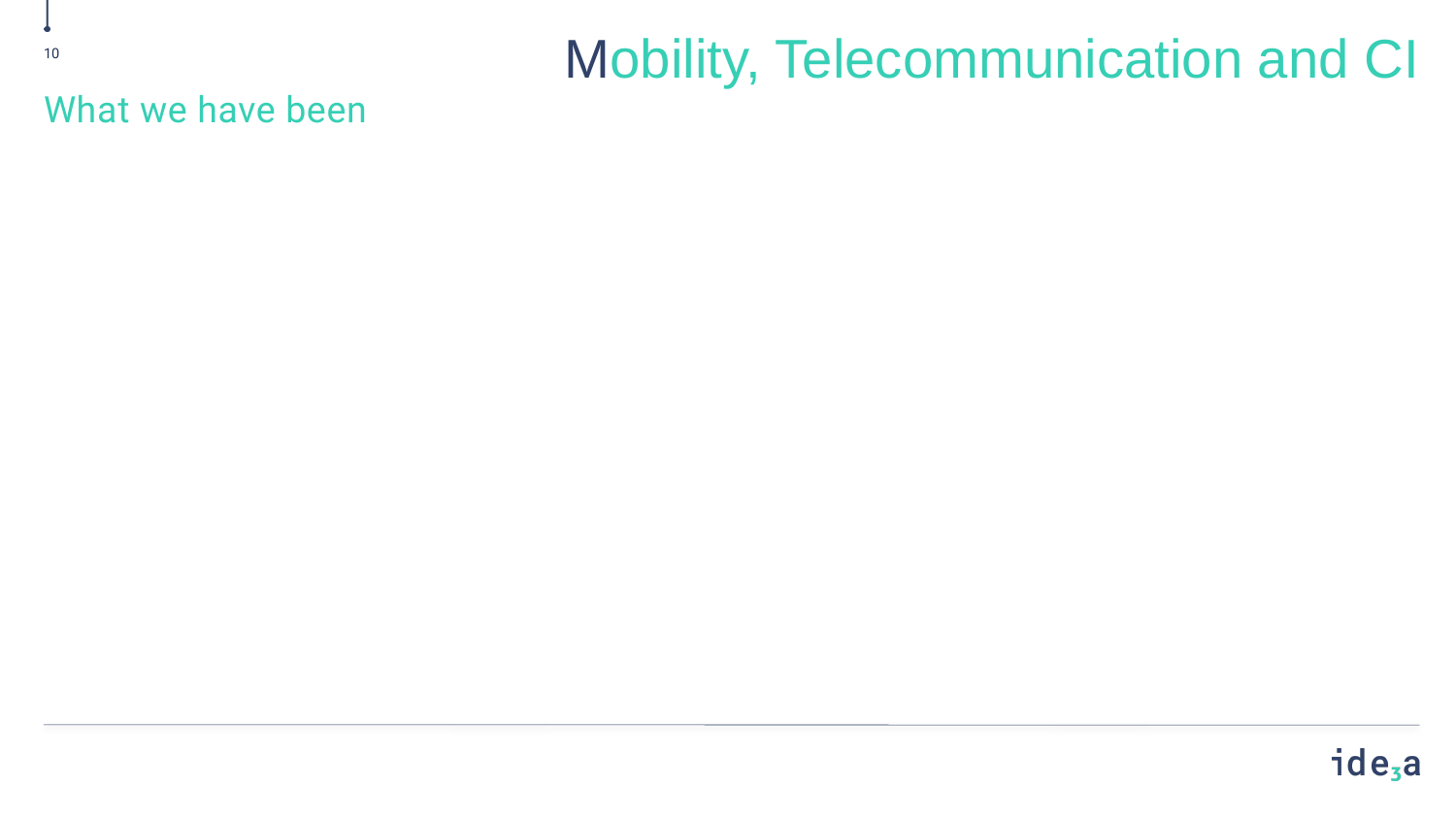

Mobility, Telecommunication and CI
What we have been